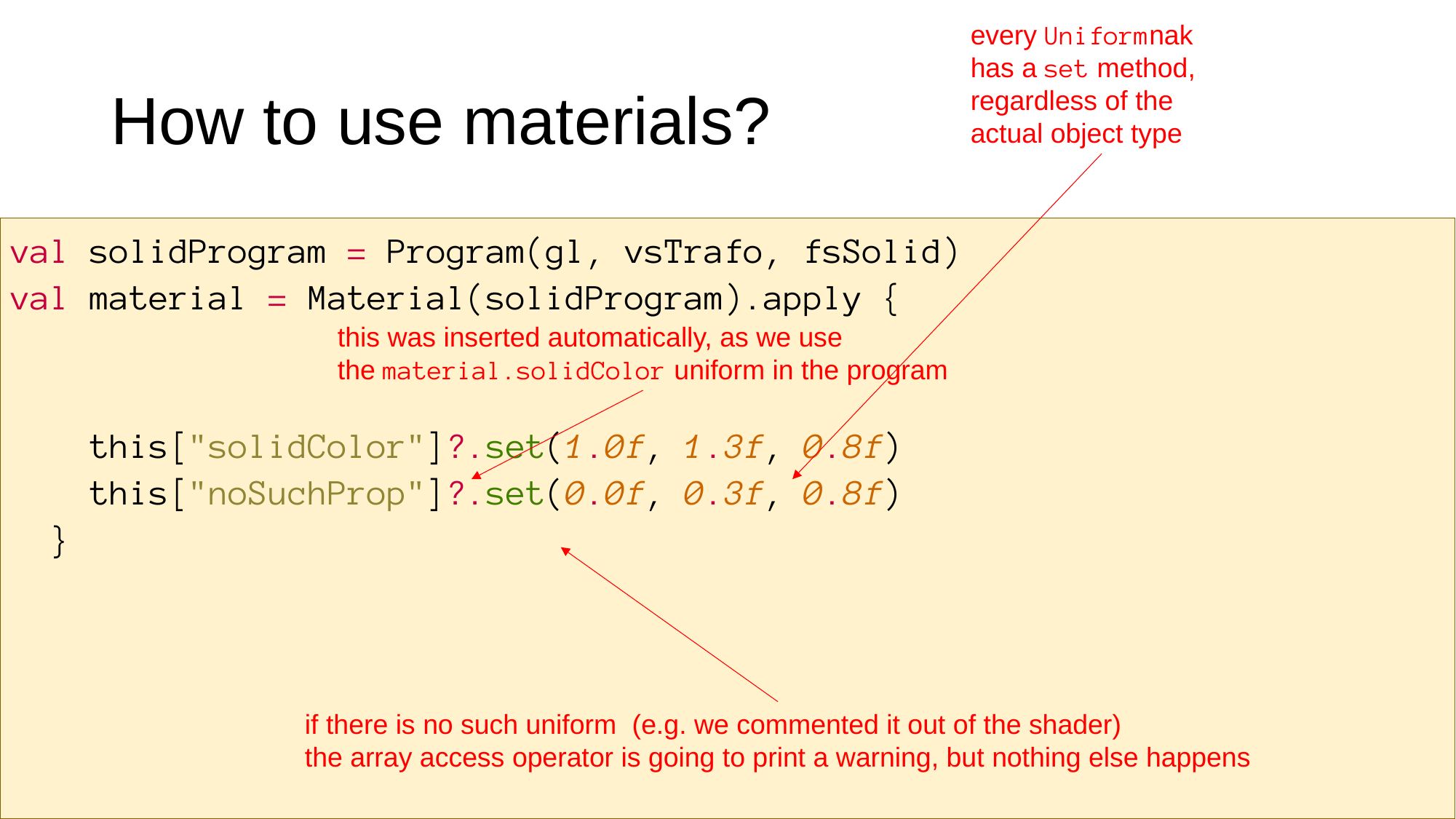

every Uniformnak has a set method, regardless of the actual object type
# How to use materials?
val solidProgram = Program(gl, vsTrafo, fsSolid)
val material = Material(solidProgram).apply {

    this["solidColor"]?.set(1.0f, 1.3f, 0.8f)
    this["noSuchProp"]?.set(0.0f, 0.3f, 0.8f)
  }

this was inserted automatically, as we use
the material.solidColor uniform in the program
if there is no such uniform  (e.g. we commented it out of the shader)
the array access operator is going to print a warning, but nothing else happens